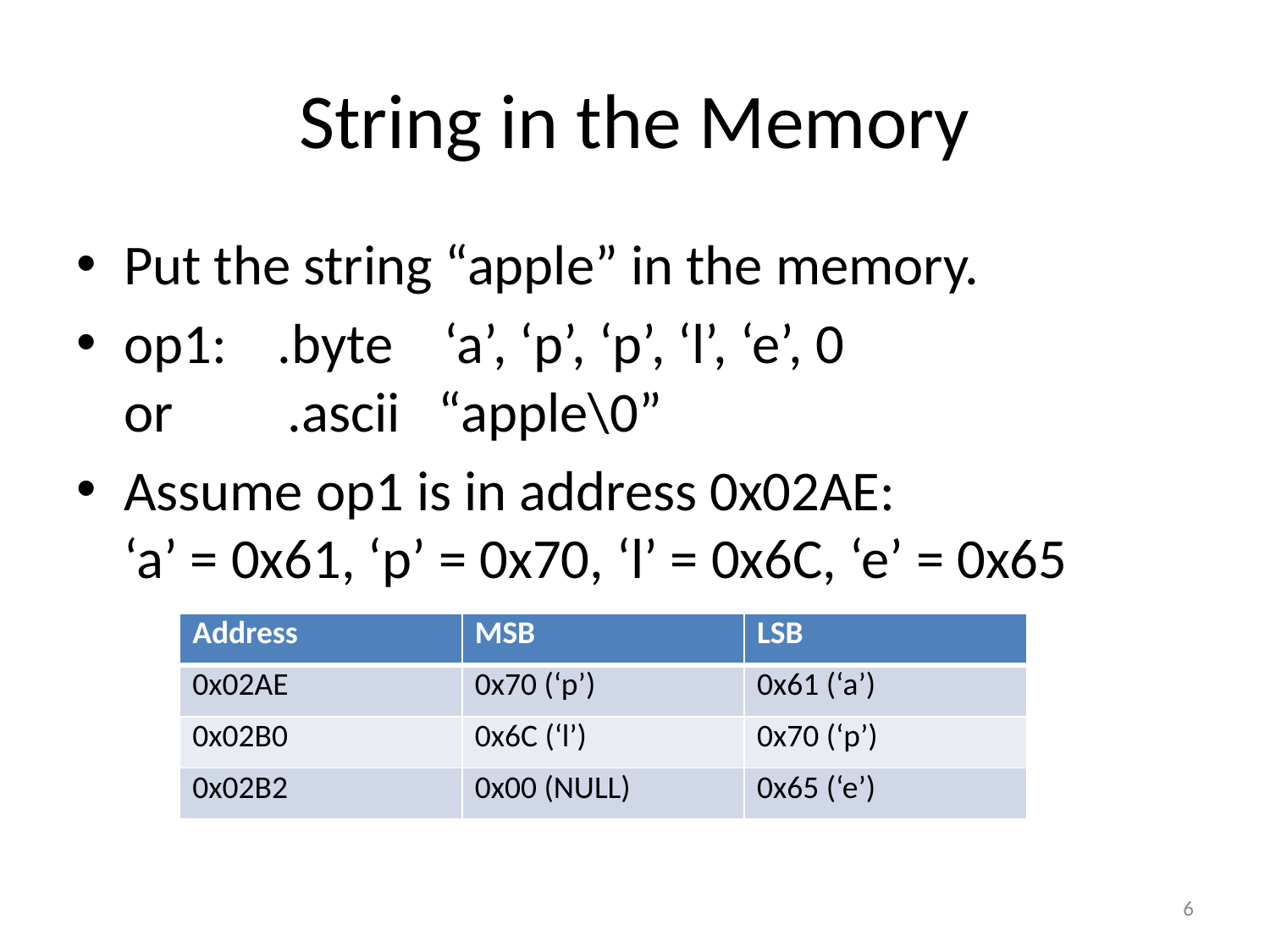

# String in the Memory
Put the string “apple” in the memory.
op1:    .byte    ‘a’, ‘p’, ‘p’, ‘l’, ‘e’, 0
or         .ascii   “apple\0”
Assume op1 is in address 0x02AE:
‘a’ = 0x61, ‘p’ = 0x70, ‘l’ = 0x6C, ‘e’ = 0x65
| Address | MSB | LSB |
| --- | --- | --- |
| 0x02AE | 0x70 (‘p’) | 0x61 (‘a’) |
| 0x02B0 | 0x6C (‘l’) | 0x70 (‘p’) |
| 0x02B2 | 0x00 (NULL) | 0x65 (‘e’) |
6